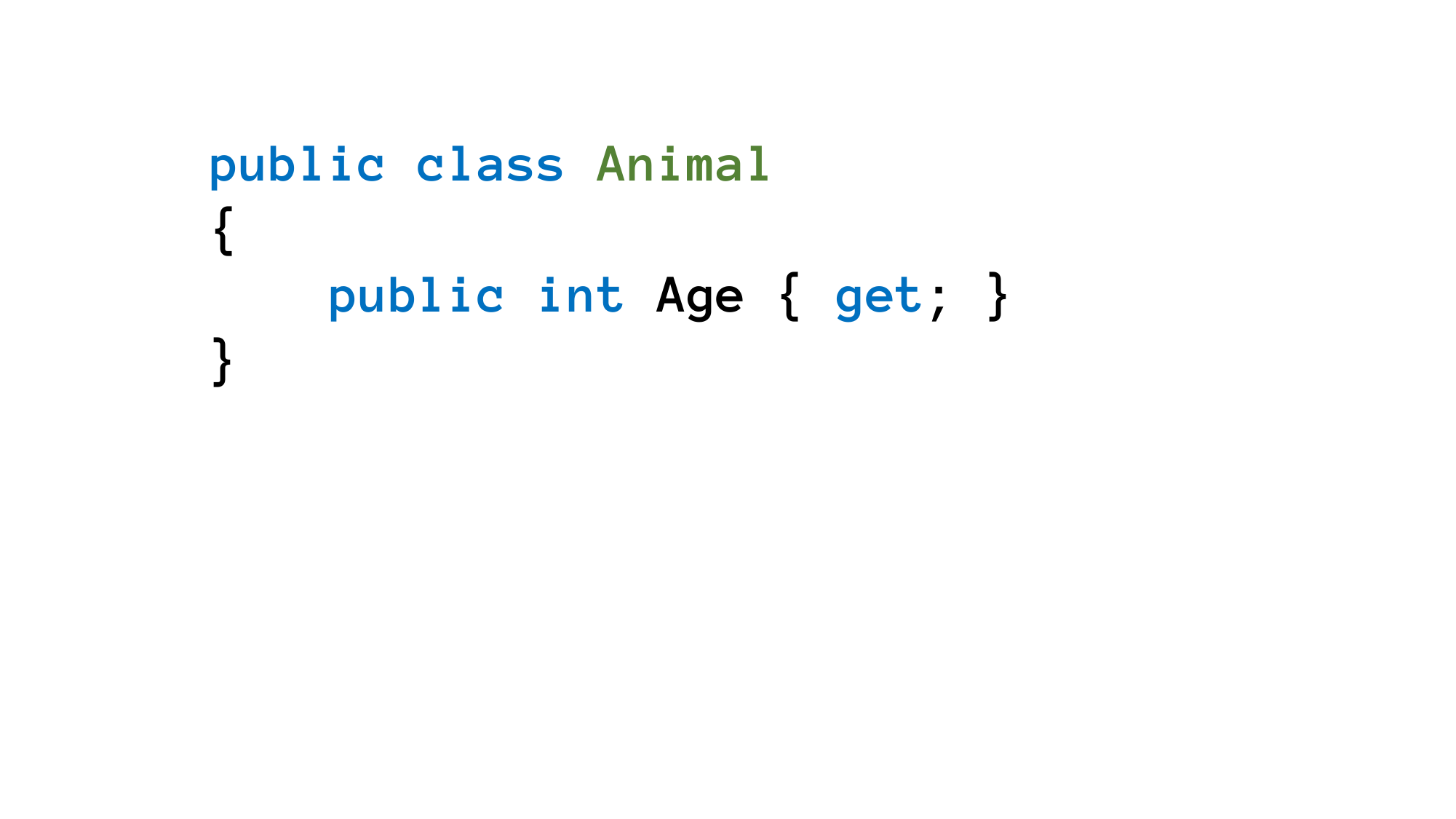

public class Animal
{
    public int Age { get; }
}